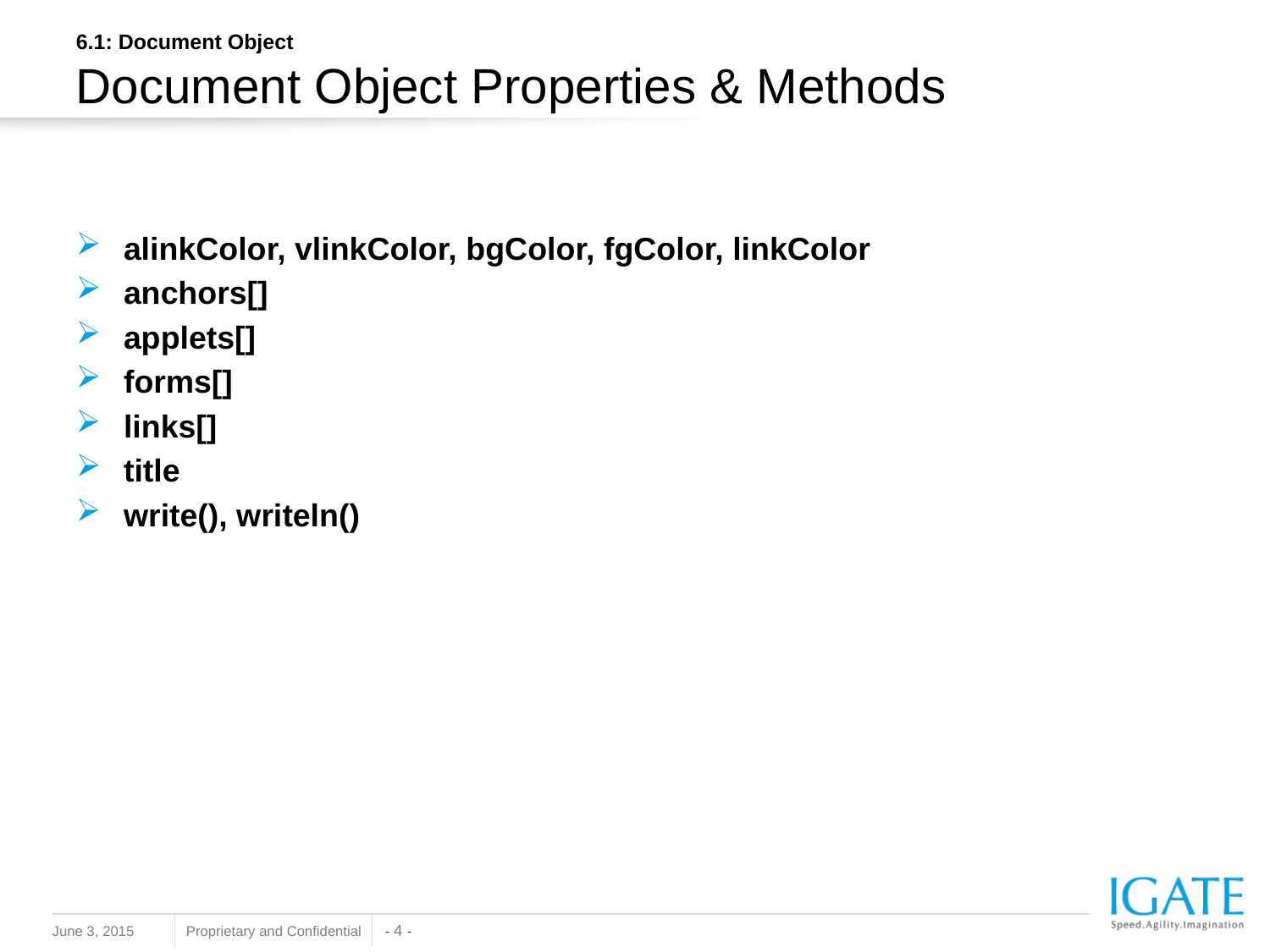

alinkColor, vlinkColor, bgColor, fgColor, linkColor
anchors[]
applets[]
forms[]
links[]
title
write(), writeln()

6.1: Document Object
Document Object Properties & Methods